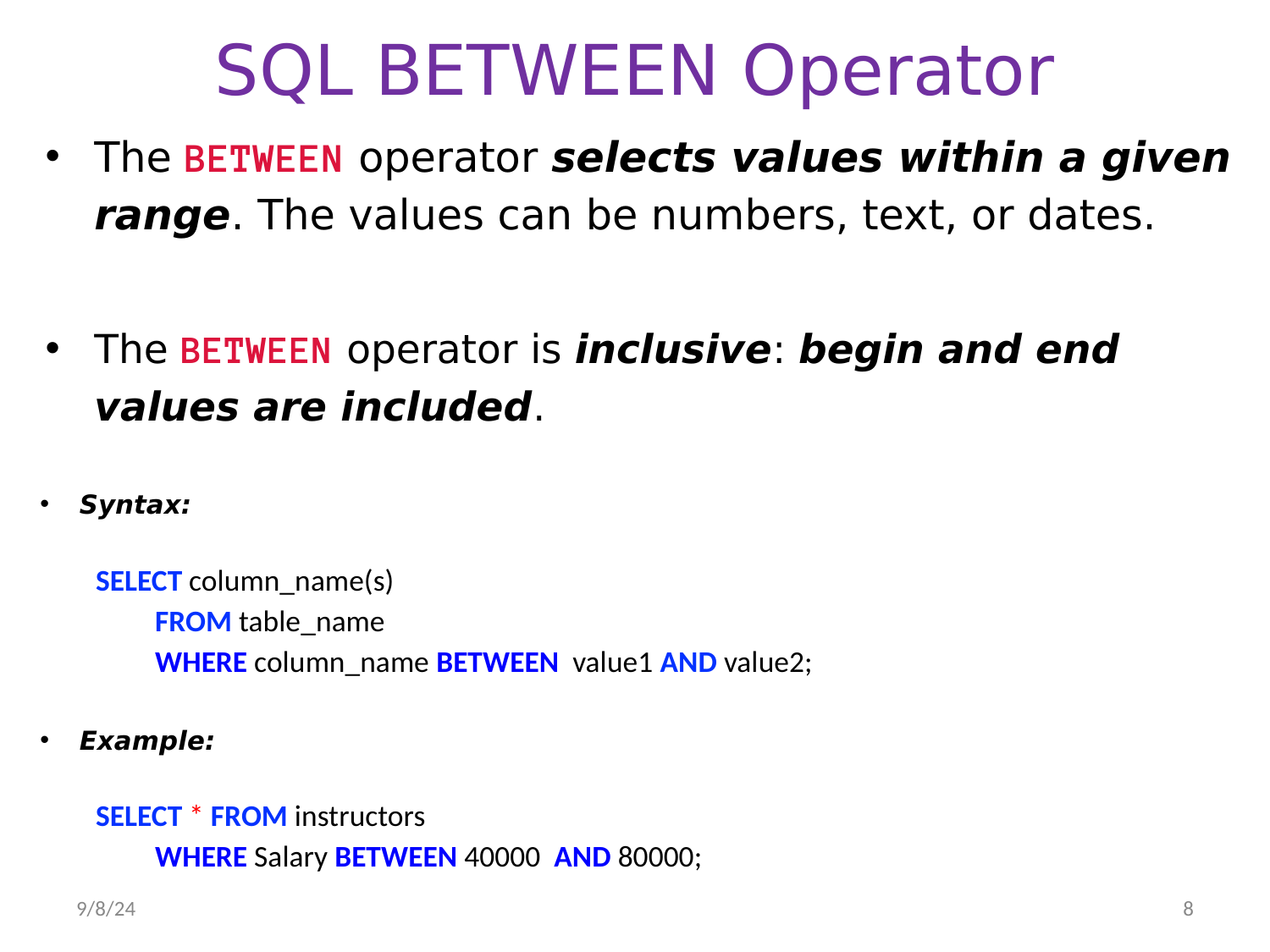

# SQL BETWEEN Operator
The BETWEEN operator selects values within a given range. The values can be numbers, text, or dates.

The BETWEEN operator is inclusive: begin and end values are included.

Syntax:

	SELECT column_name(s)
FROM table_name
WHERE column_name BETWEEN  value1 AND value2;

Example:

	SELECT * FROM instructors
WHERE Salary BETWEEN 40000  AND 80000;

9/8/24
8